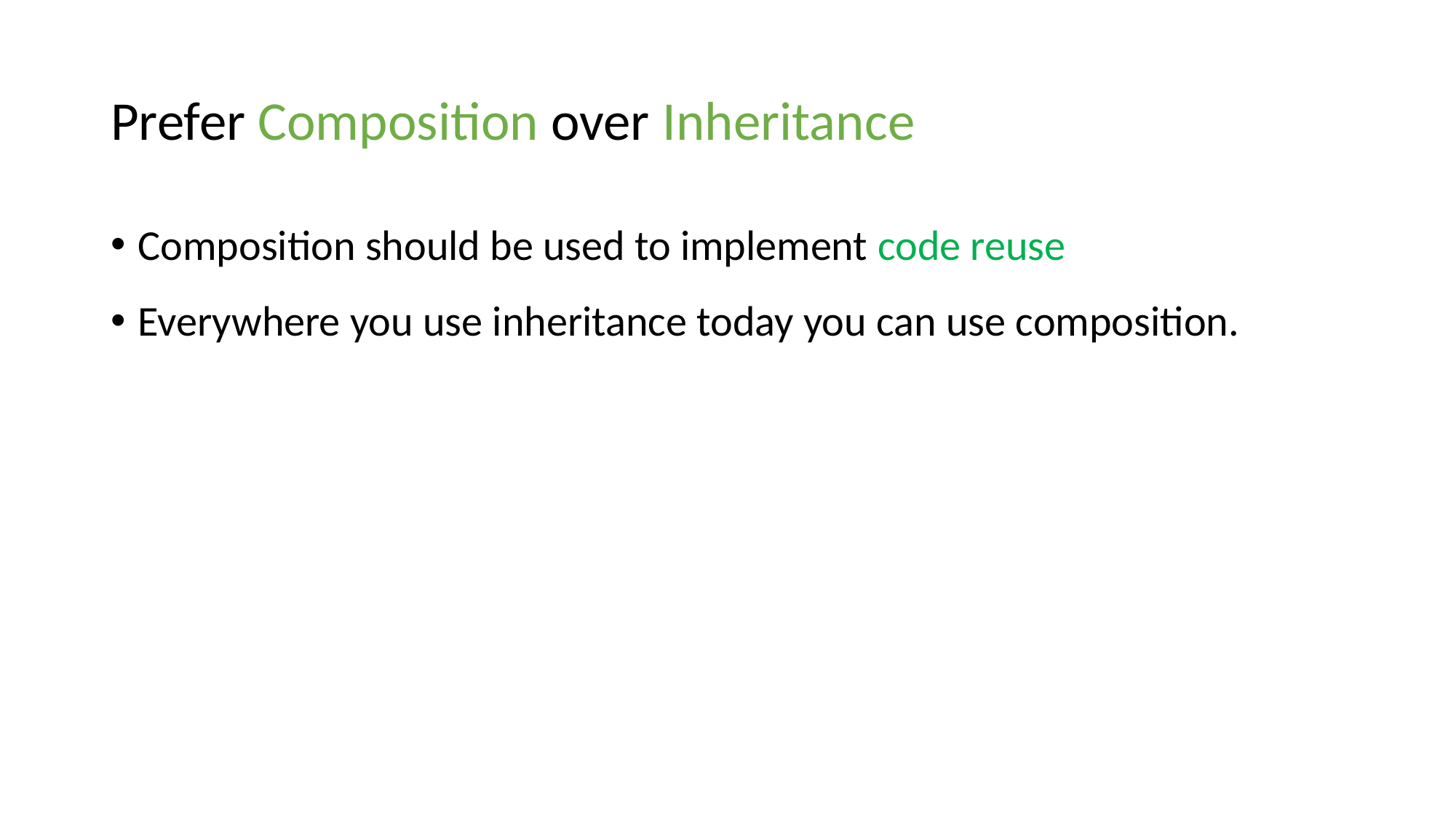

# Prefer Composition over Inheritance
Composition should be used to implement code reuse
Everywhere you use inheritance today you can use composition.